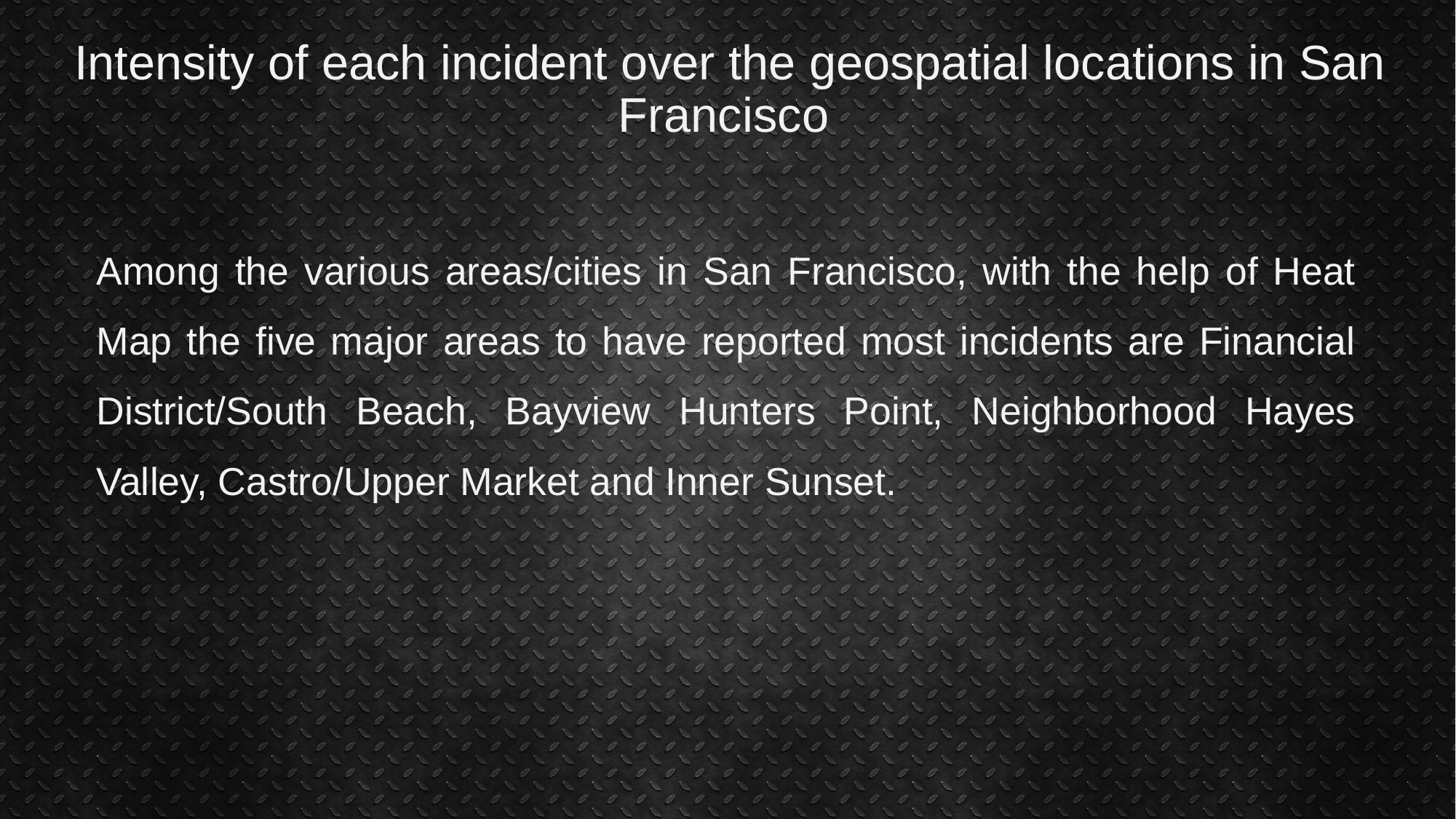

# Intensity of each incident over the geospatial locations in San Francisco
Among the various areas/cities in San Francisco, with the help of Heat Map the five major areas to have reported most incidents are Financial District/South Beach, Bayview Hunters Point, Neighborhood Hayes Valley, Castro/Upper Market and Inner Sunset.